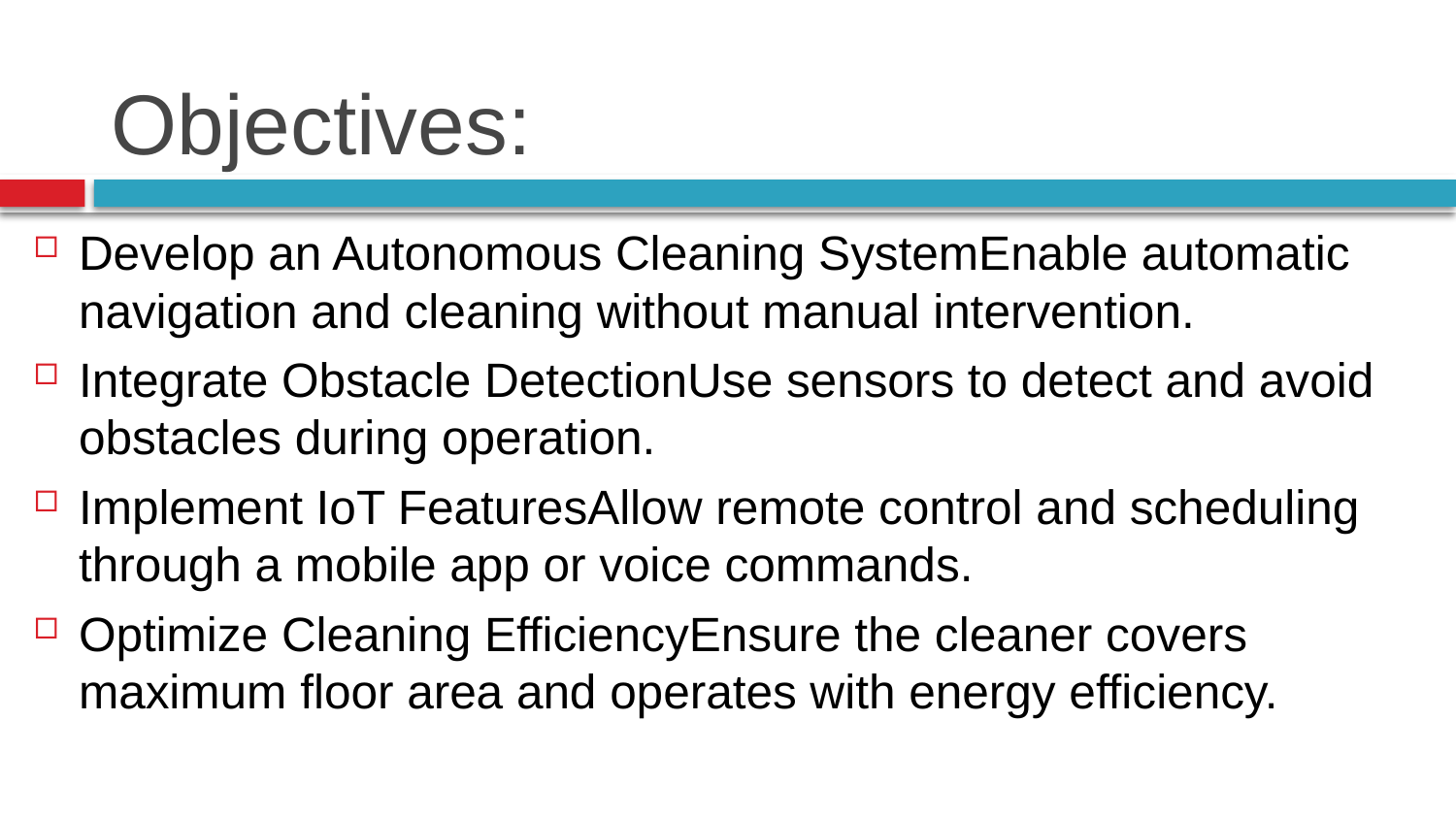

# Objectives:
Develop an Autonomous Cleaning SystemEnable automatic navigation and cleaning without manual intervention.
Integrate Obstacle DetectionUse sensors to detect and avoid obstacles during operation.
Implement IoT FeaturesAllow remote control and scheduling through a mobile app or voice commands.
Optimize Cleaning EfficiencyEnsure the cleaner covers maximum floor area and operates with energy efficiency.